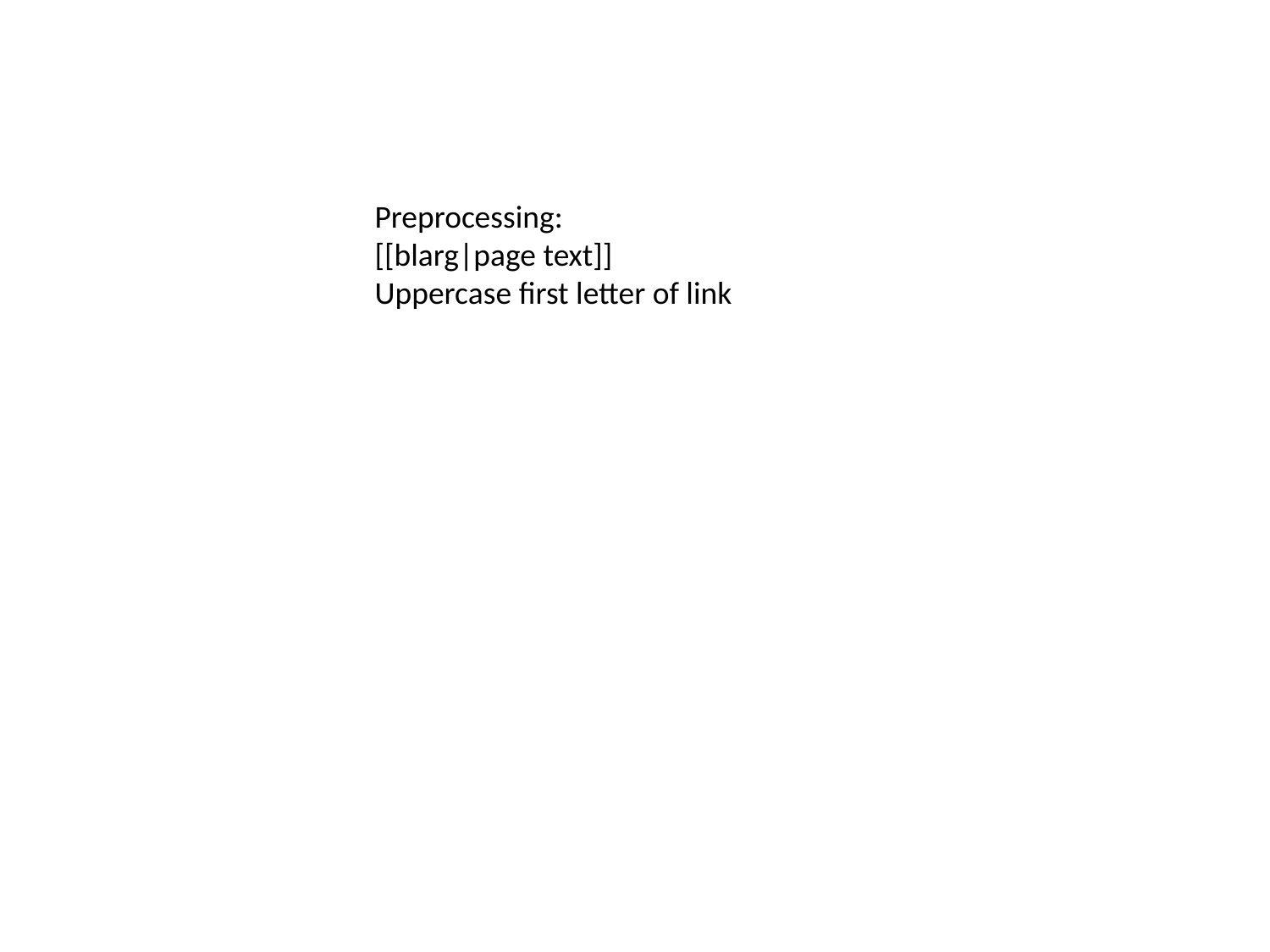

Preprocessing:
[[blarg|page text]]
Uppercase first letter of link